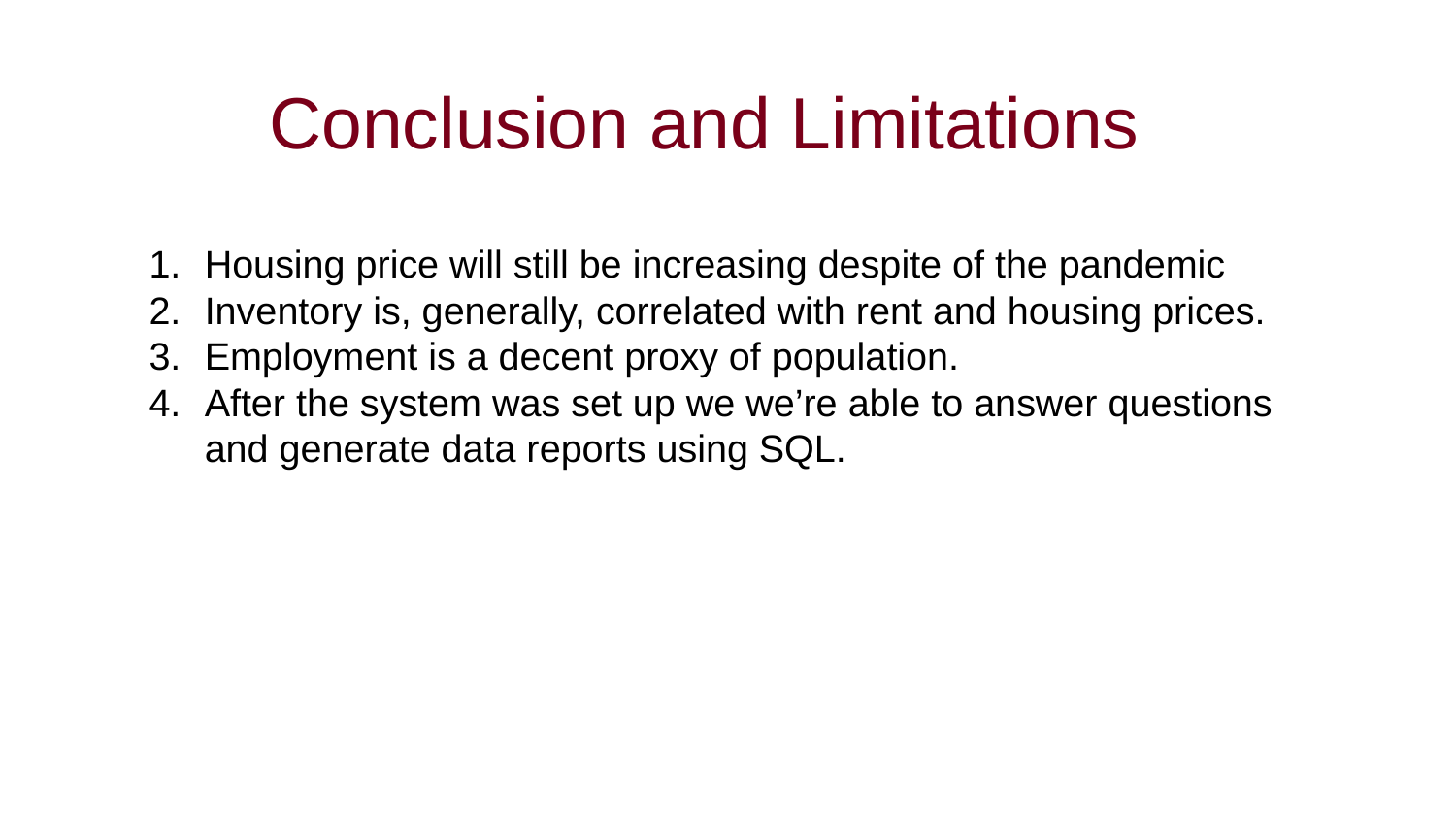

# Conclusion and Limitations
Housing price will still be increasing despite of the pandemic
Inventory is, generally, correlated with rent and housing prices.
Employment is a decent proxy of population.
After the system was set up we we’re able to answer questions and generate data reports using SQL.